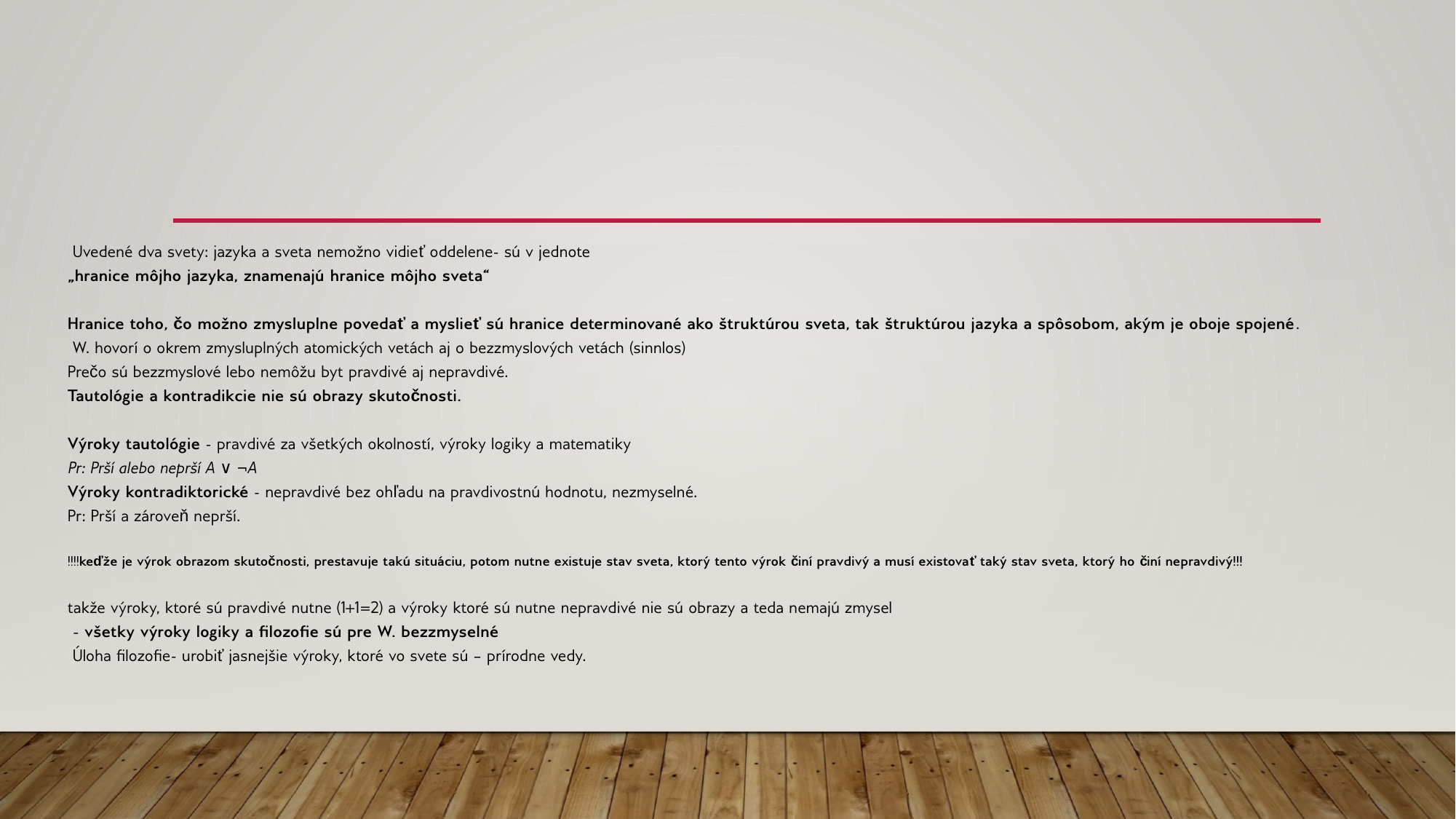

#
 Uvedené dva svety: jazyka a sveta nemožno vidieť oddelene- sú v jednote
„hranice môjho jazyka, znamenajú hranice môjho sveta“

Hranice toho, čo možno zmysluplne povedať a myslieť sú hranice determinované ako štruktúrou sveta, tak štruktúrou jazyka a spôsobom, akým je oboje spojené.
 W. hovorí o okrem zmysluplných atomických vetách aj o bezzmyslových vetách (sinnlos)
Prečo sú bezzmyslové lebo nemôžu byt pravdivé aj nepravdivé.
Tautológie a kontradikcie nie sú obrazy skutočnosti.

Výroky tautológie - pravdivé za všetkých okolností, výroky logiky a matematiky
Pr: Prší alebo neprší A ∨ ¬A
Výroky kontradiktorické - nepravdivé bez ohľadu na pravdivostnú hodnotu, nezmyselné.
Pr: Prší a zároveň neprší.

!!!!keďže je výrok obrazom skutočnosti, prestavuje takú situáciu, potom nutne existuje stav sveta, ktorý tento výrok činí pravdivý a musí existovať taký stav sveta, ktorý ho činí nepravdivý!!!

takže výroky, ktoré sú pravdivé nutne (1+1=2) a výroky ktoré sú nutne nepravdivé nie sú obrazy a teda nemajú zmysel
 - všetky výroky logiky a filozofie sú pre W. bezzmyselné
 Úloha filozofie- urobiť jasnejšie výroky, ktoré vo svete sú – prírodne vedy.